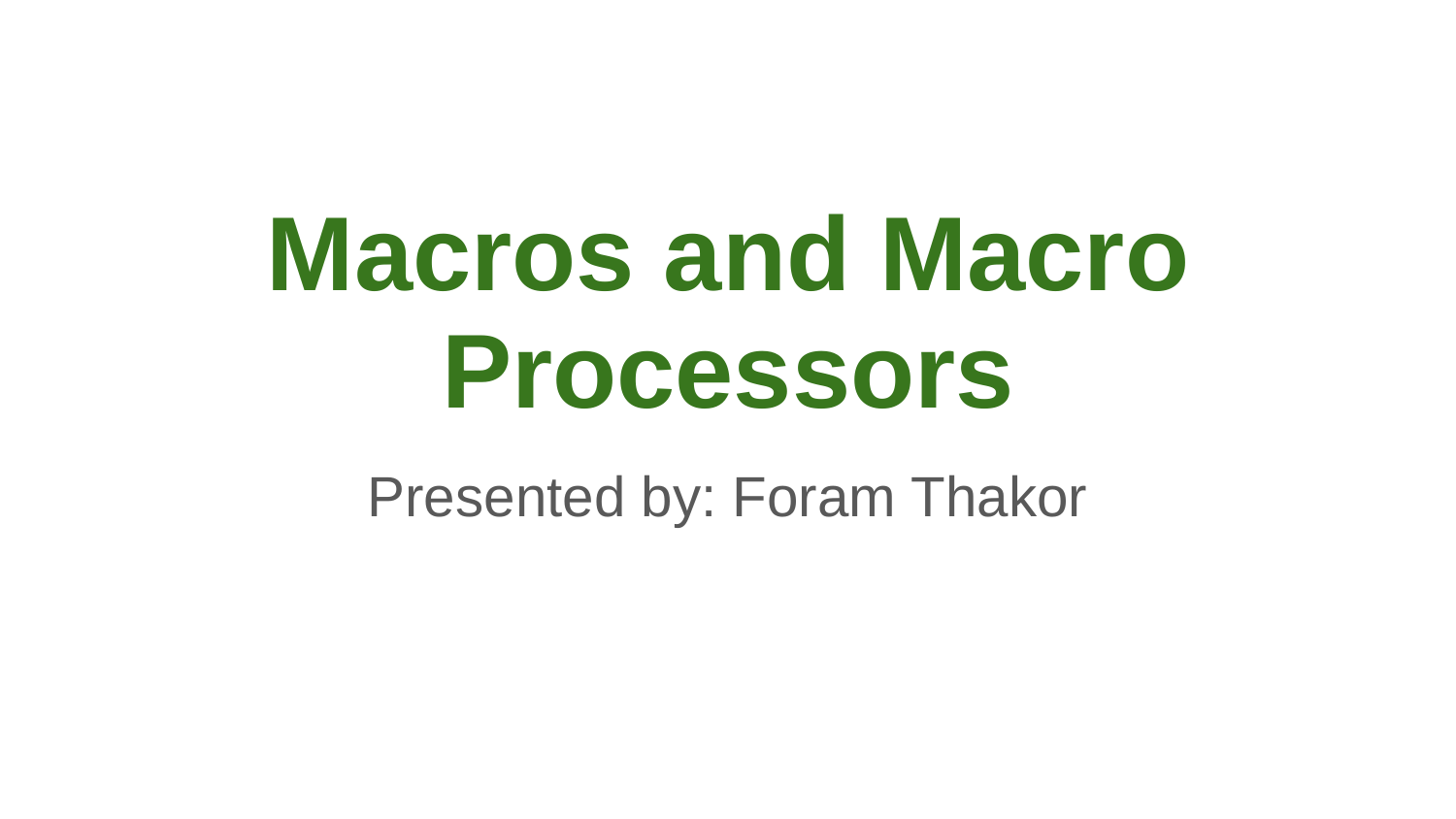

# Macros and Macro Processors
Presented by: Foram Thakor